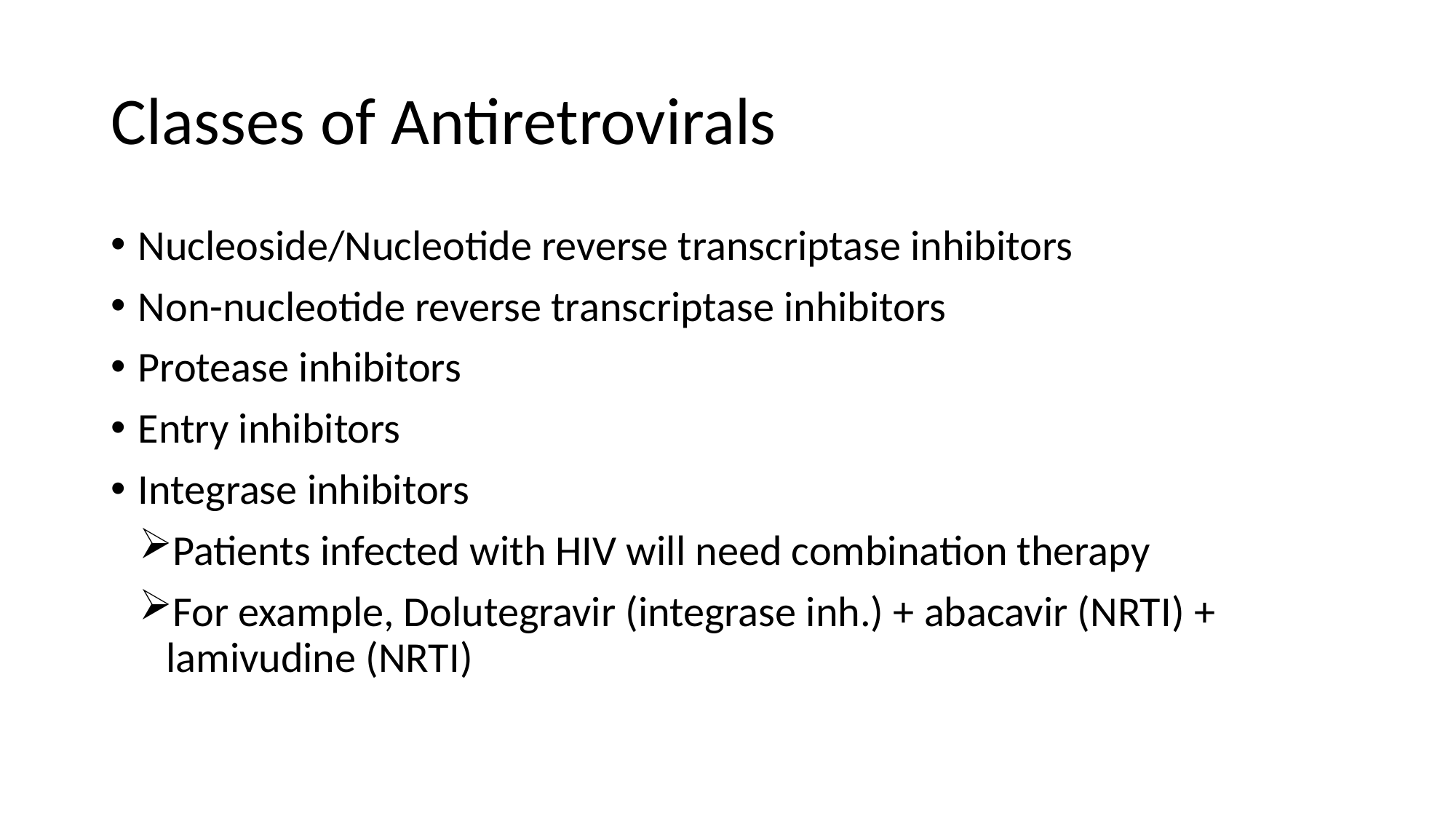

# Classes of Antiretrovirals
Nucleoside/Nucleotide reverse transcriptase inhibitors
Non-nucleotide reverse transcriptase inhibitors
Protease inhibitors
Entry inhibitors
Integrase inhibitors
Patients infected with HIV will need combination therapy
For example, Dolutegravir (integrase inh.) + abacavir (NRTI) + lamivudine (NRTI)
18